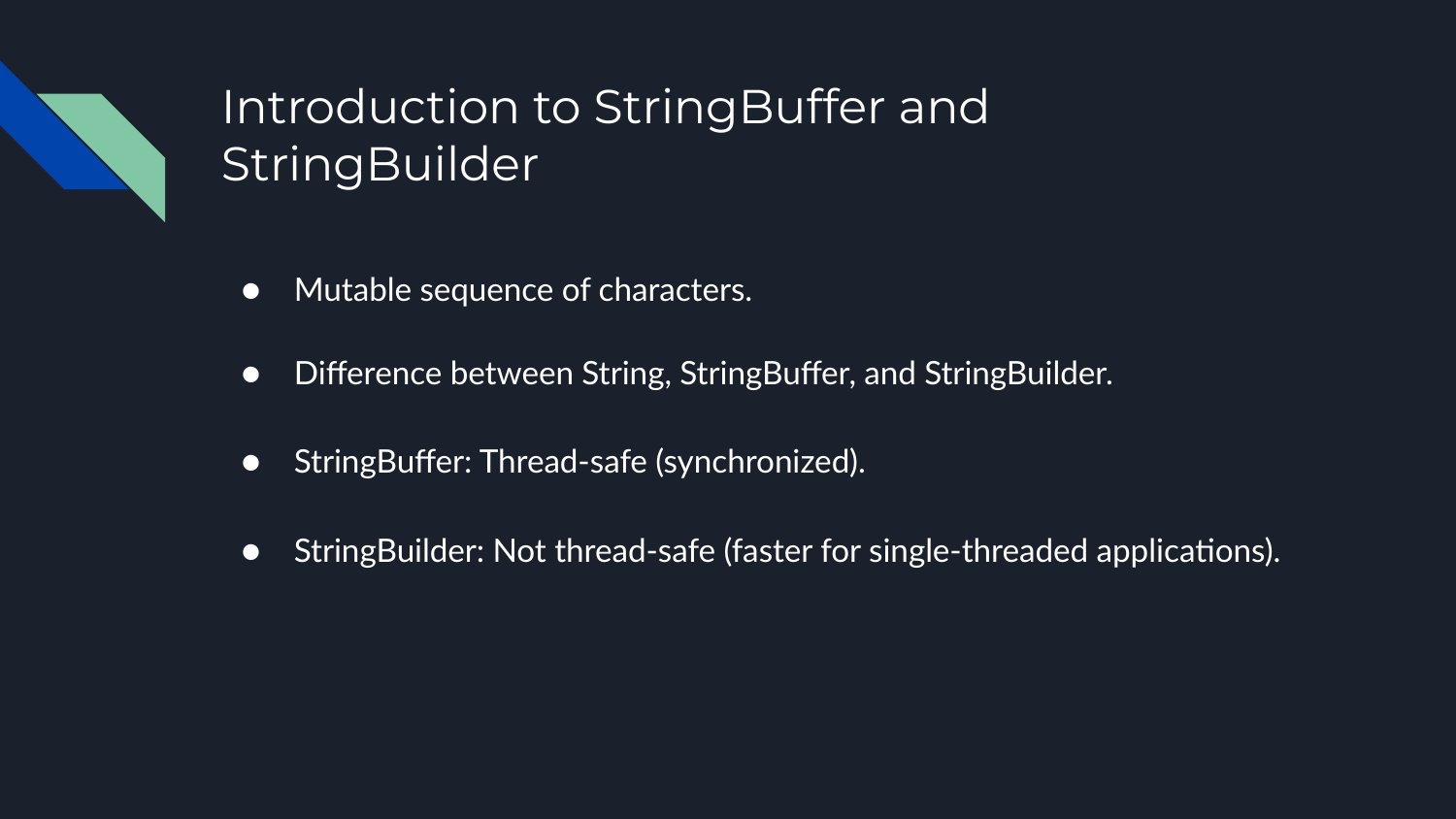

# Introduction to StringBuffer and StringBuilder
Mutable sequence of characters.
Difference between String, StringBuffer, and StringBuilder.
StringBuffer: Thread-safe (synchronized).
StringBuilder: Not thread-safe (faster for single-threaded applications).